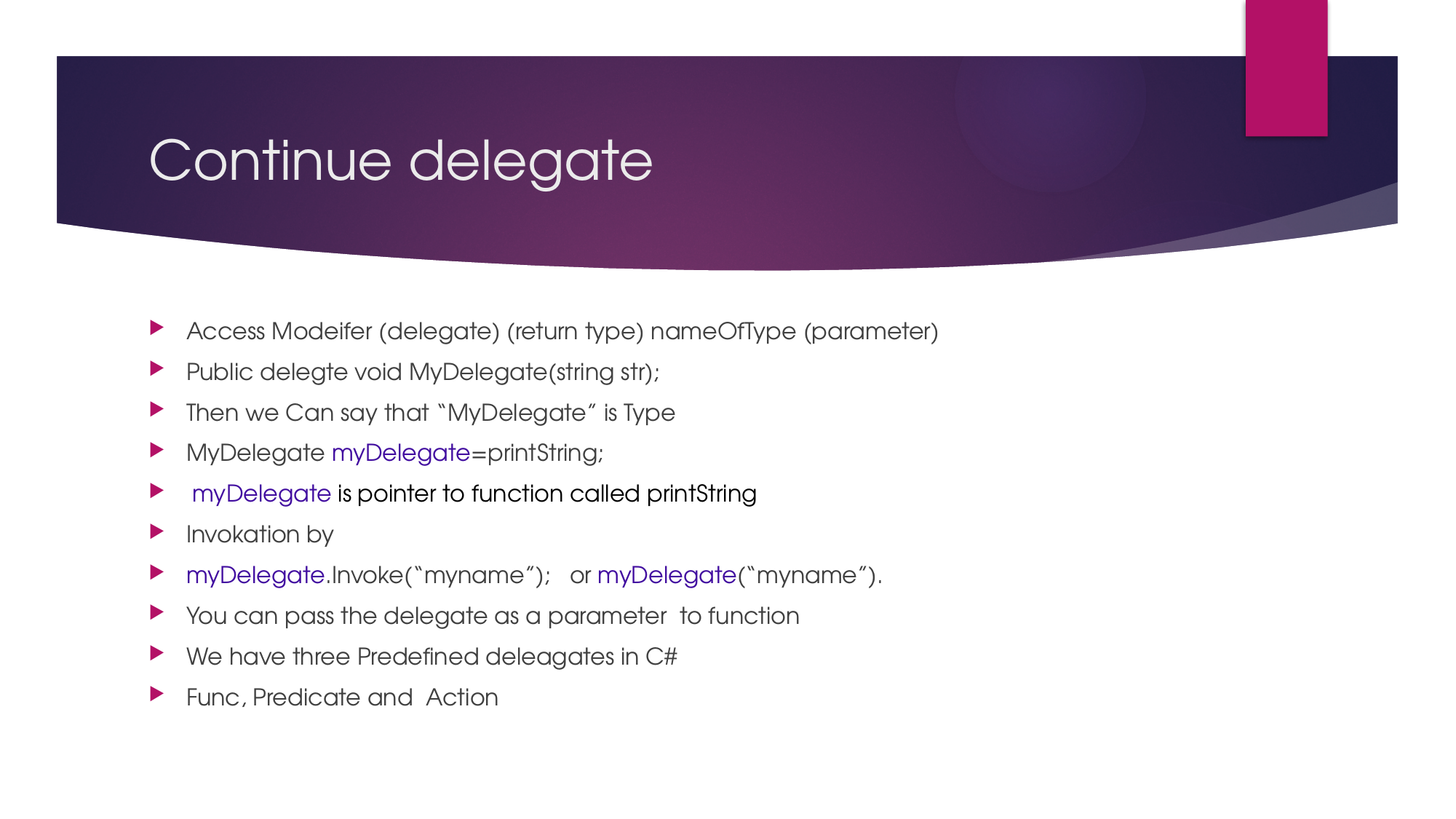

# Continue delegate
Access Modeifer (delegate) (return type) nameOfType (parameter)
Public delegte void MyDelegate(string str);
Then we Can say that “MyDelegate” is Type
MyDelegate myDelegate=printString;
 myDelegate is pointer to function called printString
Invokation by
myDelegate.Invoke(“myname”);   or myDelegate(“myname”).
You can pass the delegate as a parameter  to function
We have three Predefined deleagates in C#
Func, Predicate and  Action